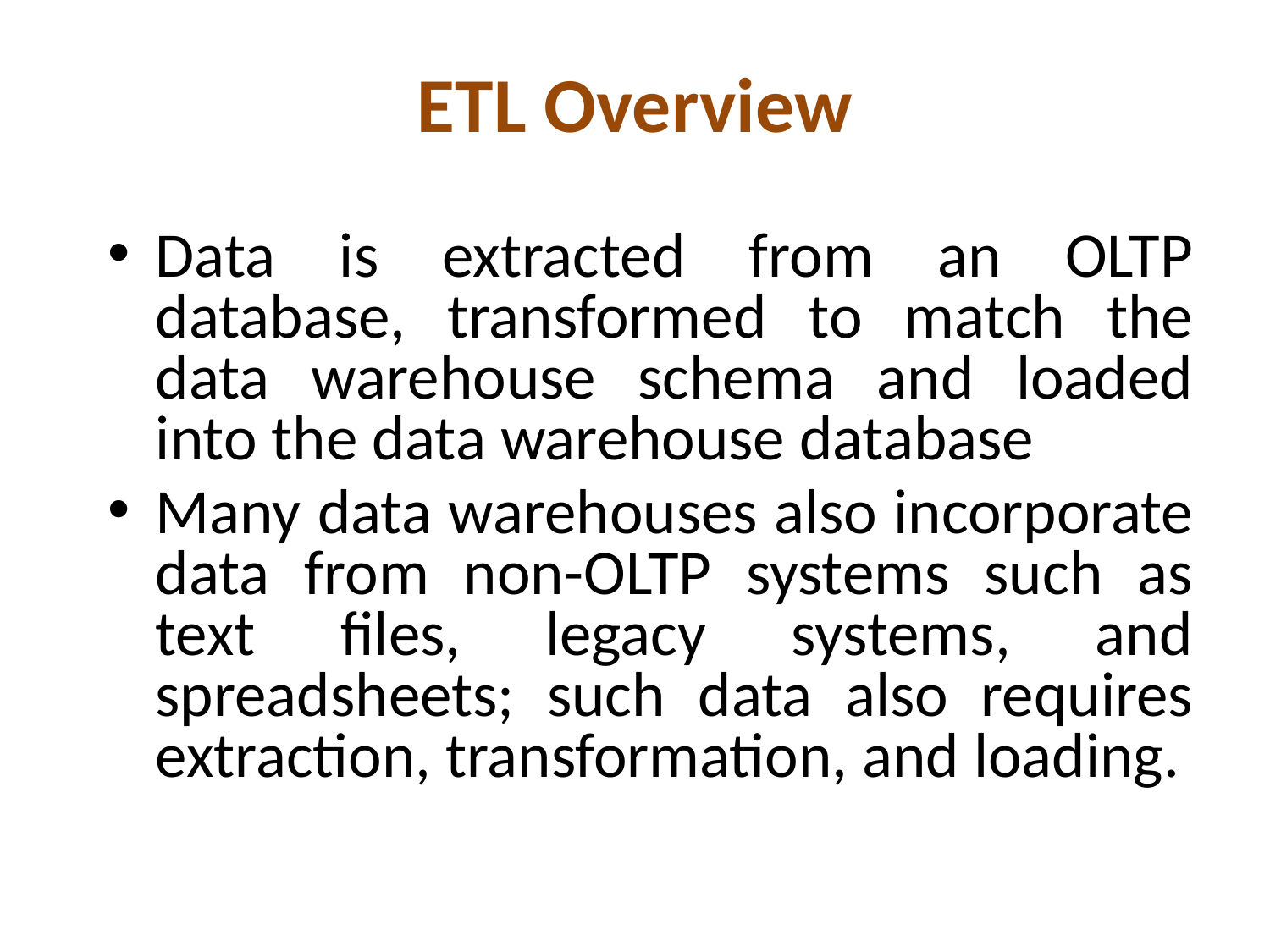

# ETL Overview
Data is extracted from an OLTP database, transformed to match the data warehouse schema and loaded into the data warehouse database
Many data warehouses also incorporate data from non-OLTP systems such as text files, legacy systems, and spreadsheets; such data also requires extraction, transformation, and loading.